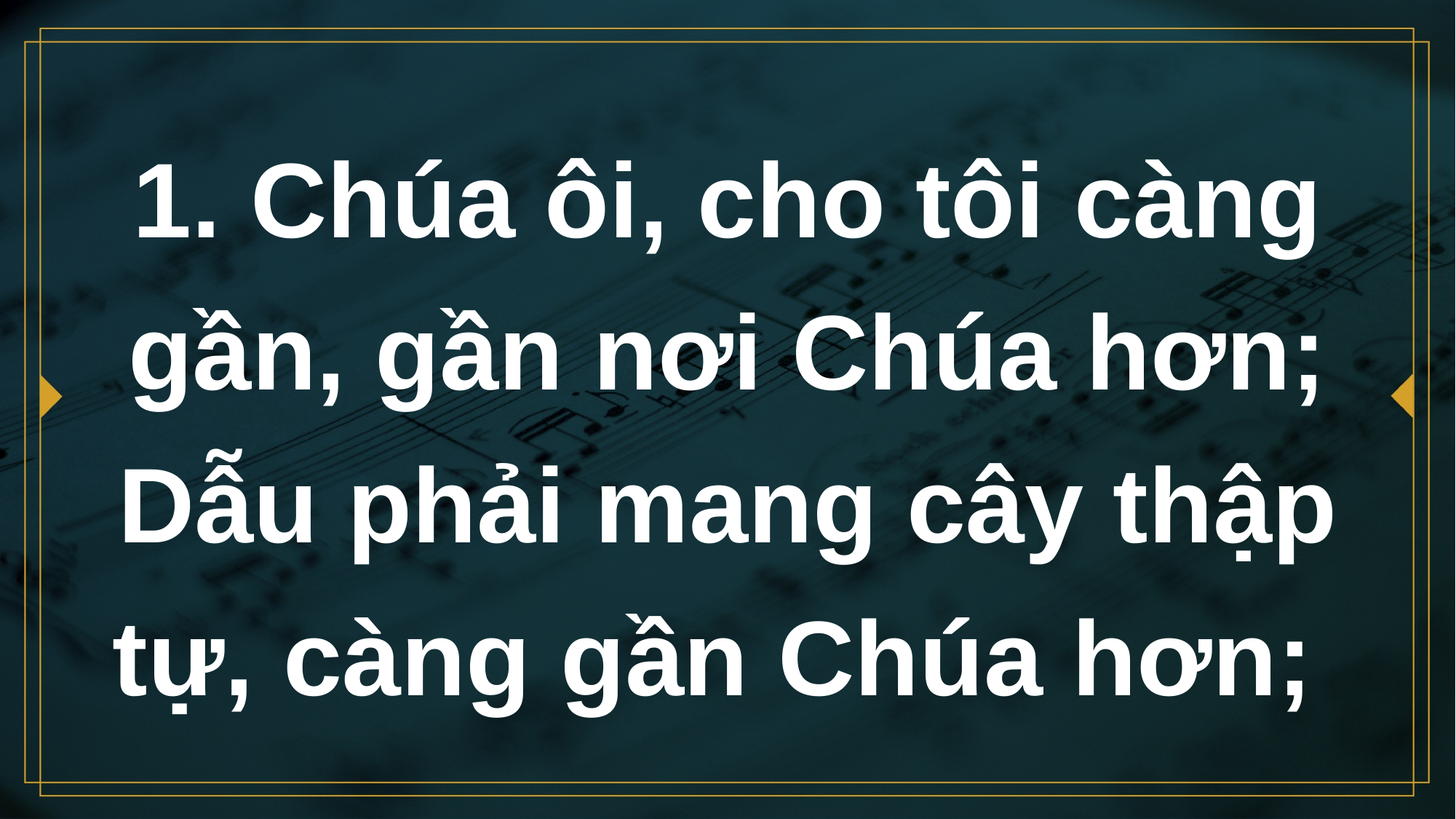

# 1. Chúa ôi, cho tôi càng gần, gần nơi Chúa hơn; Dẫu phải mang cây thập tự, càng gần Chúa hơn;